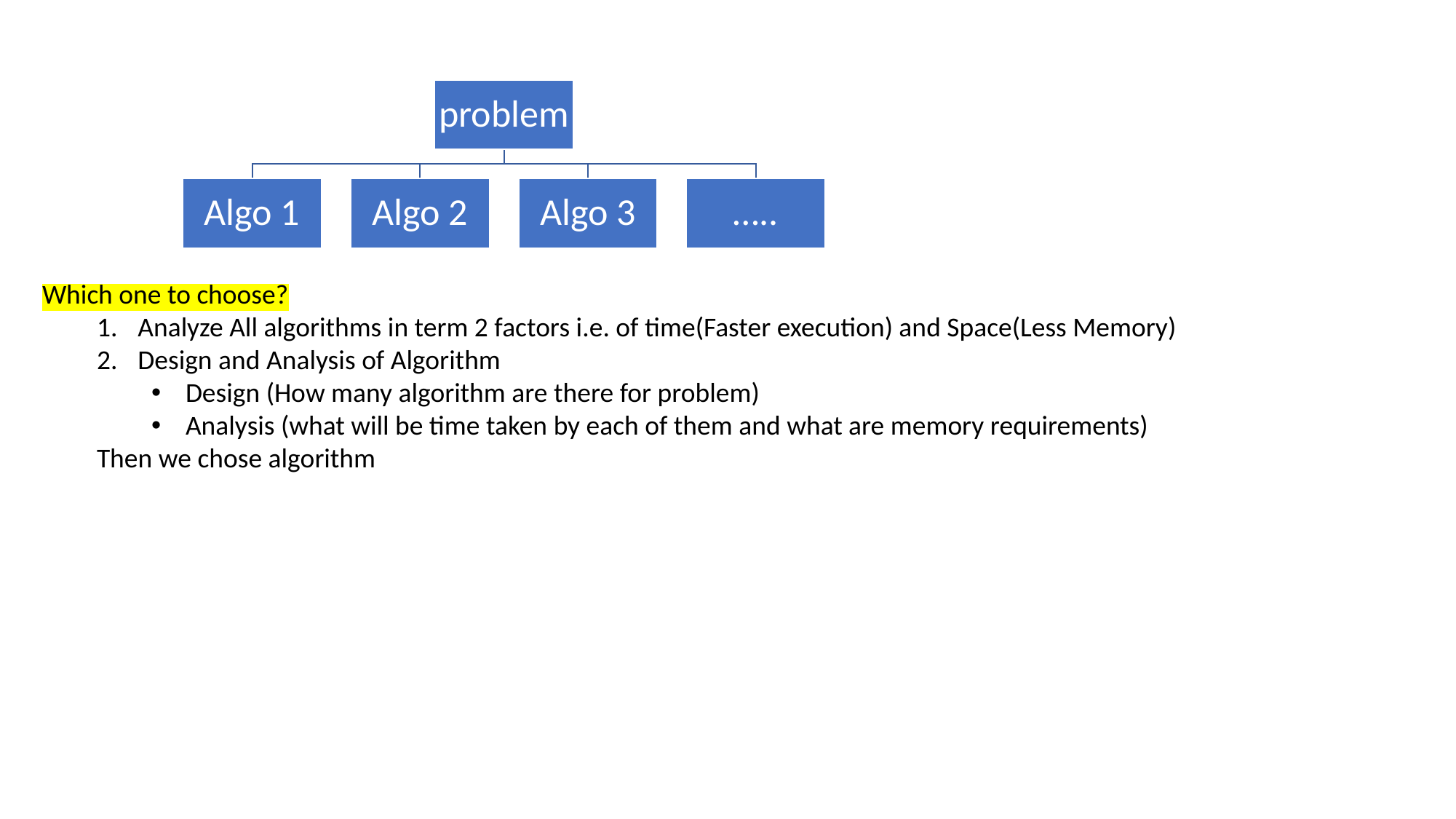

problem
Algo 1
Algo 2
Algo 3
…..
Which one to choose?
Analyze All algorithms in term 2 factors i.e. of time(Faster execution) and Space(Less Memory)
Design and Analysis of Algorithm
Design (How many algorithm are there for problem)
Analysis (what will be time taken by each of them and what are memory requirements)
Then we chose algorithm